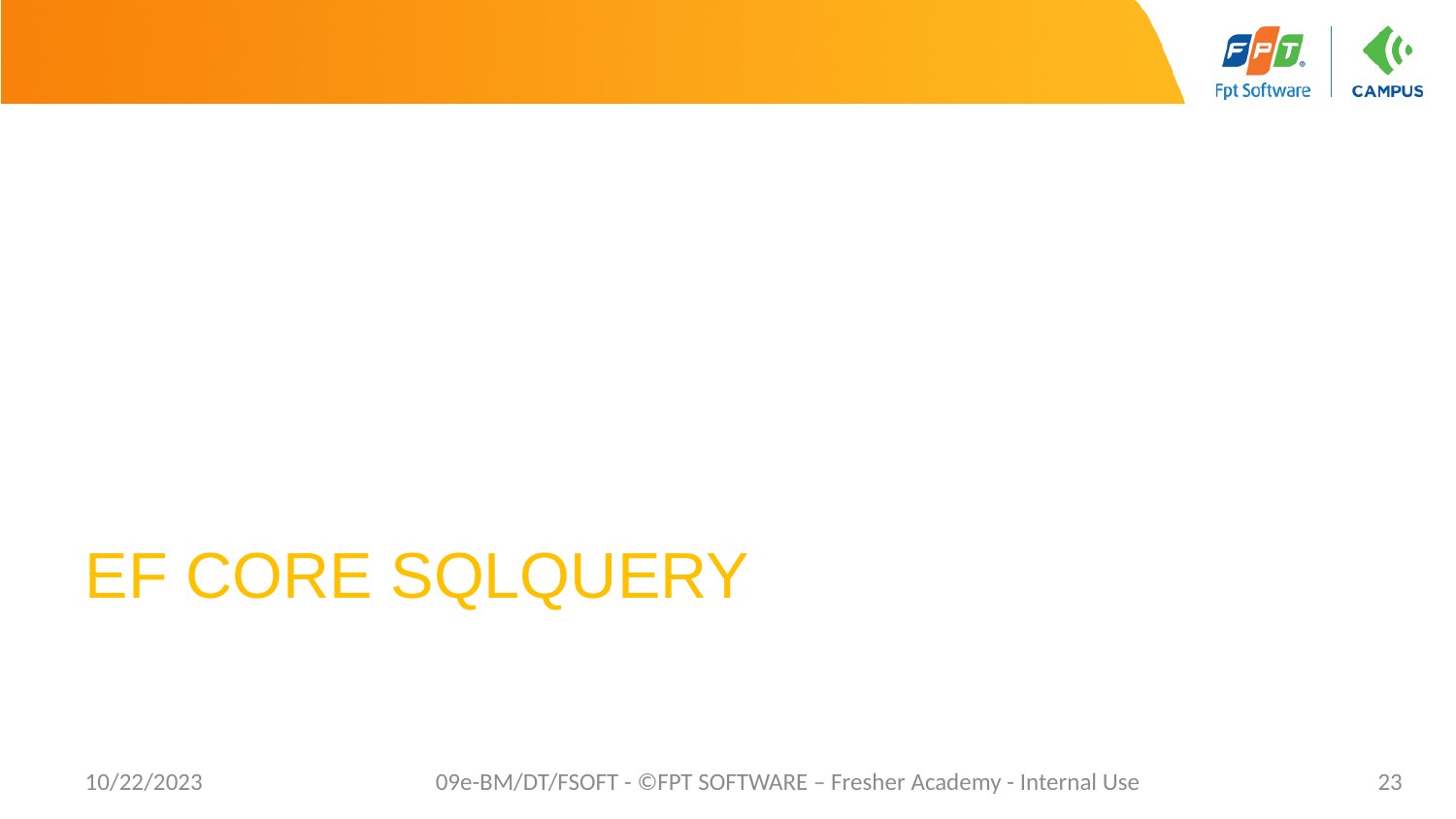

# EF Core SqlQuery
10/22/2023
09e-BM/DT/FSOFT - ©FPT SOFTWARE – Fresher Academy - Internal Use
23